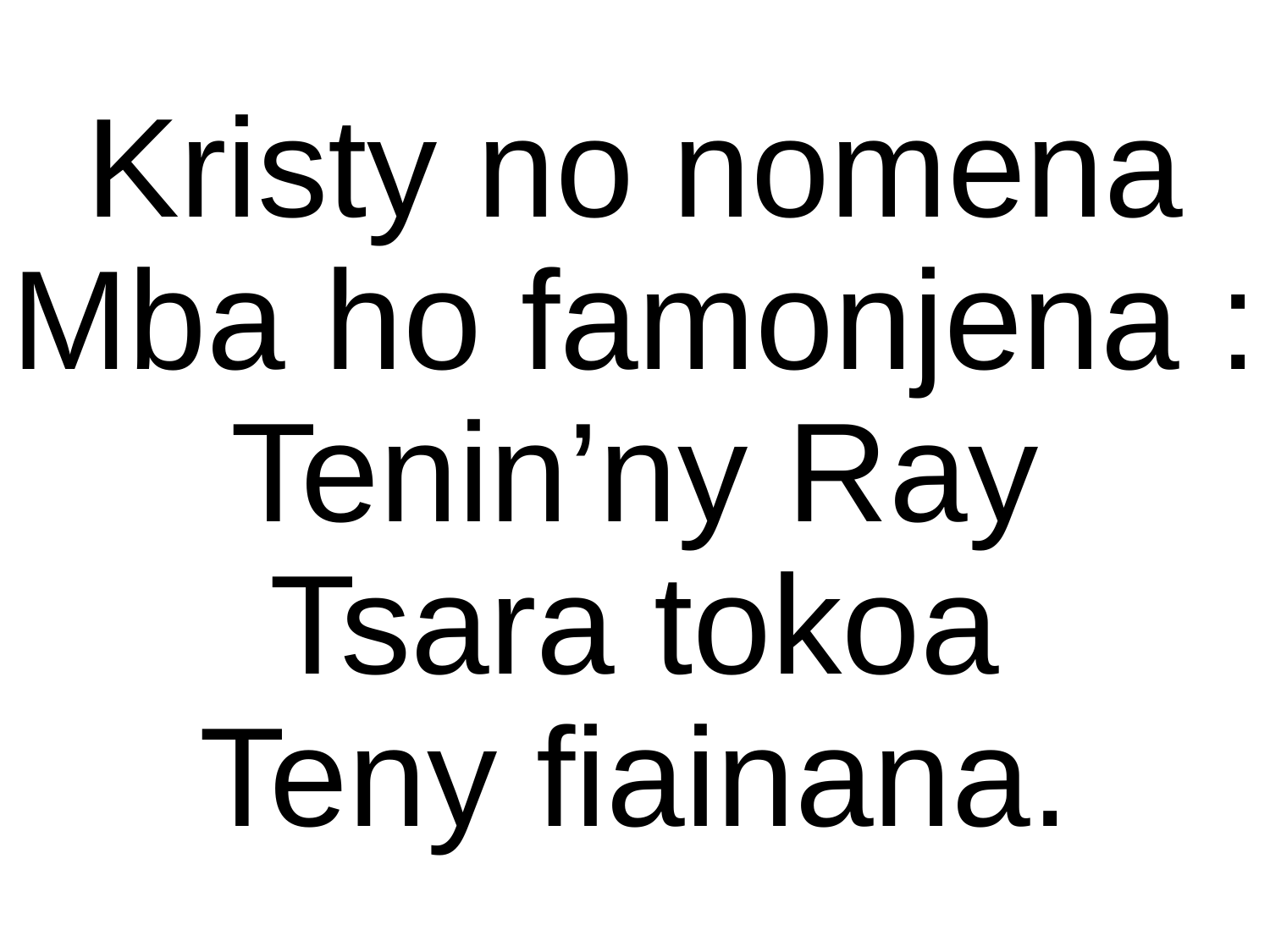

Kristy no nomena
Mba ho famonjena :
Tenin’ny Ray
Tsara tokoa
Teny fiainana.